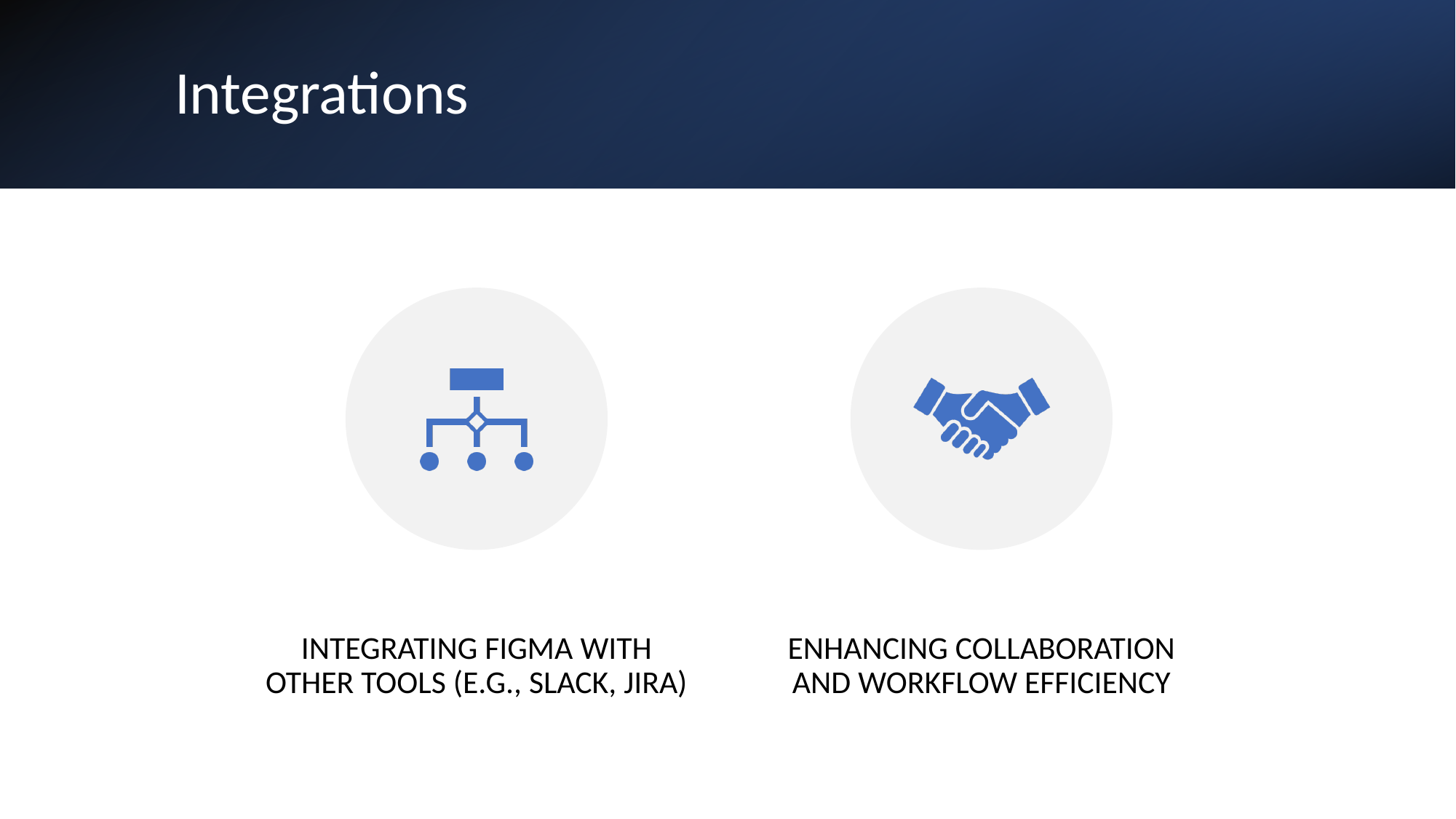

# Integrations
Integrating Figma with other tools (e.g., Slack, Jira)
Enhancing collaboration and workflow efficiency